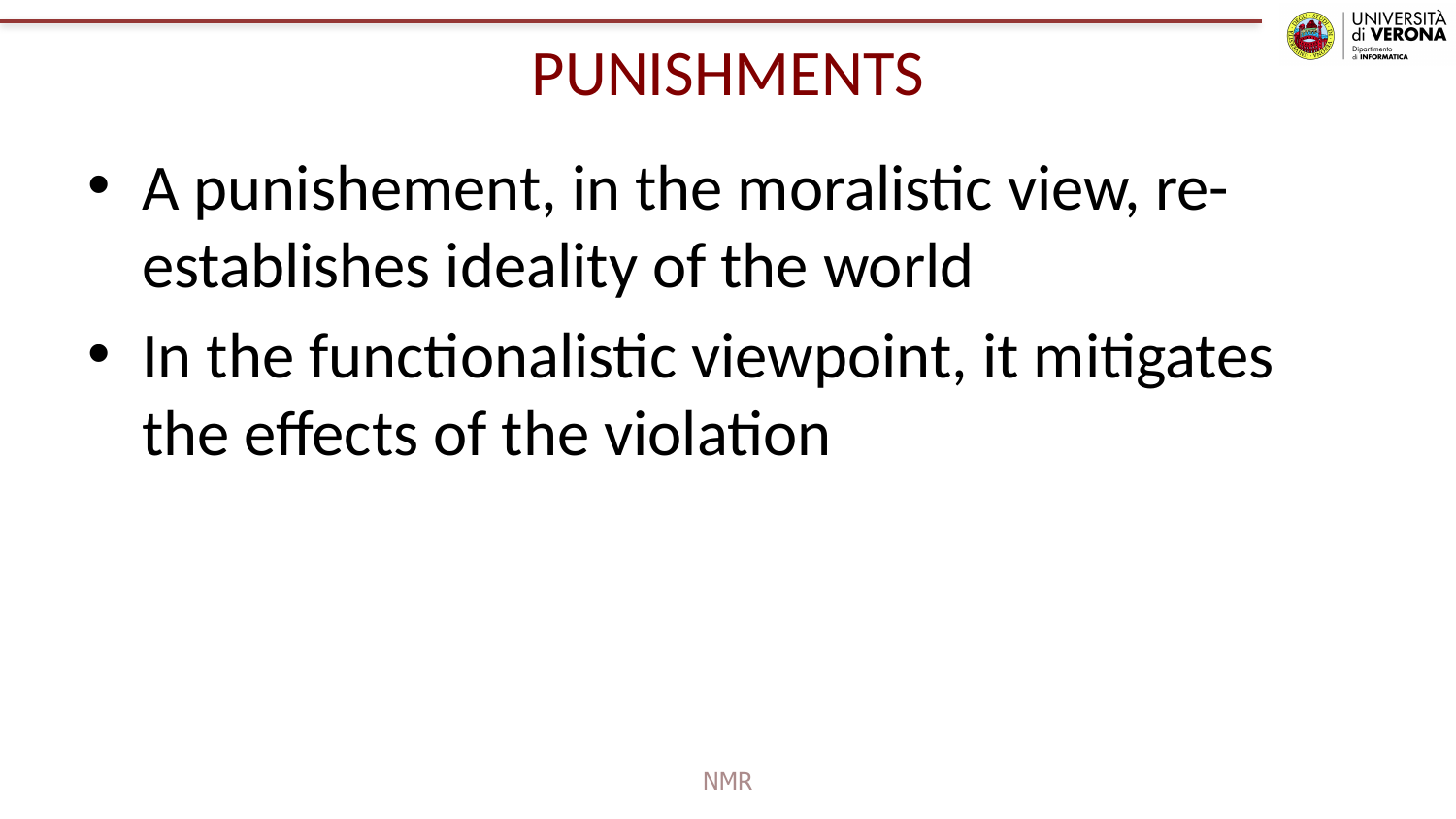

# PUNISHMENTS
A punishement, in the moralistic view, re-establishes ideality of the world
In the functionalistic viewpoint, it mitigates the effects of the violation
NMR